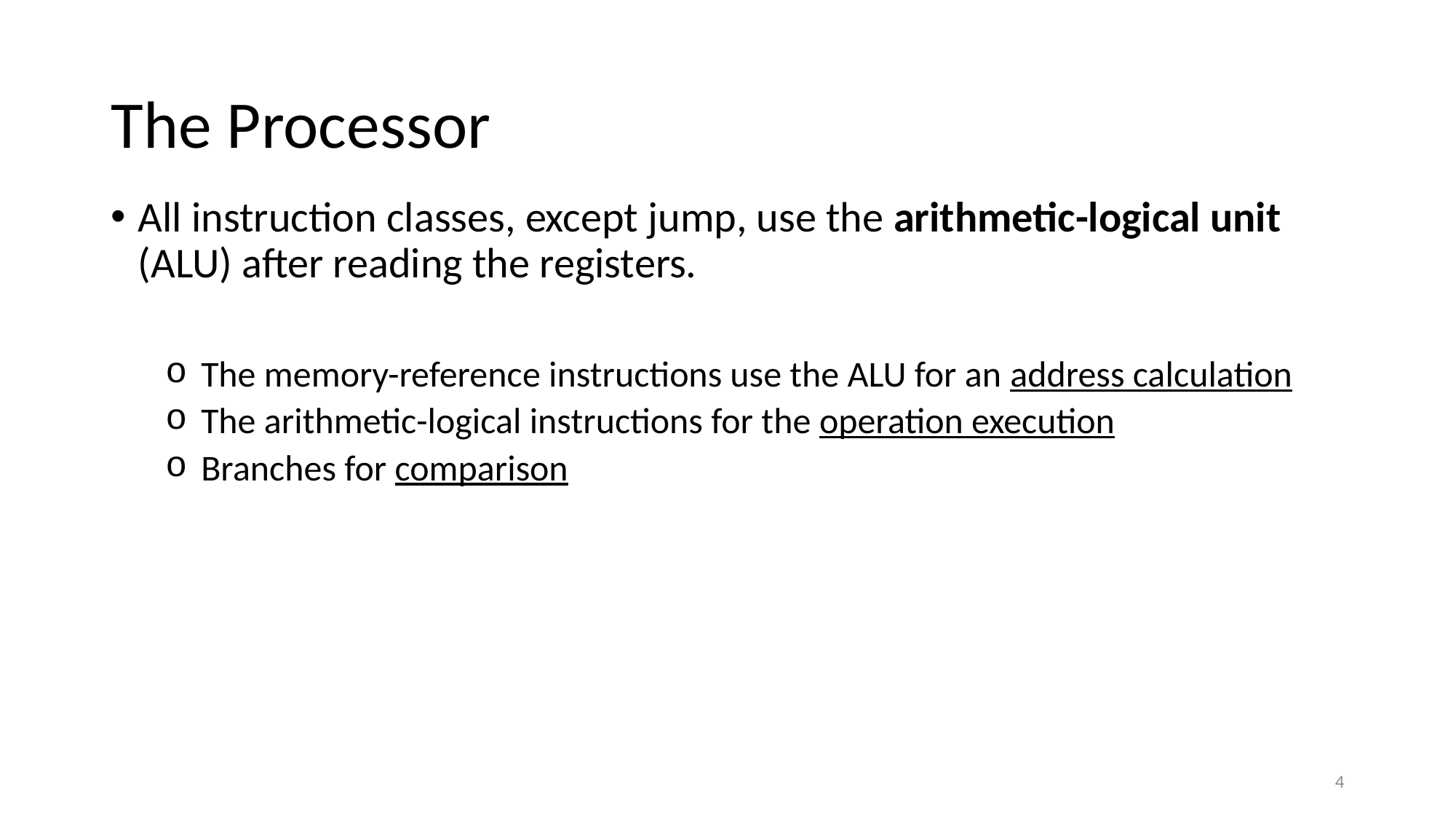

# The Processor
All instruction classes, except jump, use the arithmetic-logical unit (ALU) after reading the registers.

 The memory-reference instructions use the ALU for an address calculation
 The arithmetic-logical instructions for the operation execution
 Branches for comparison

4